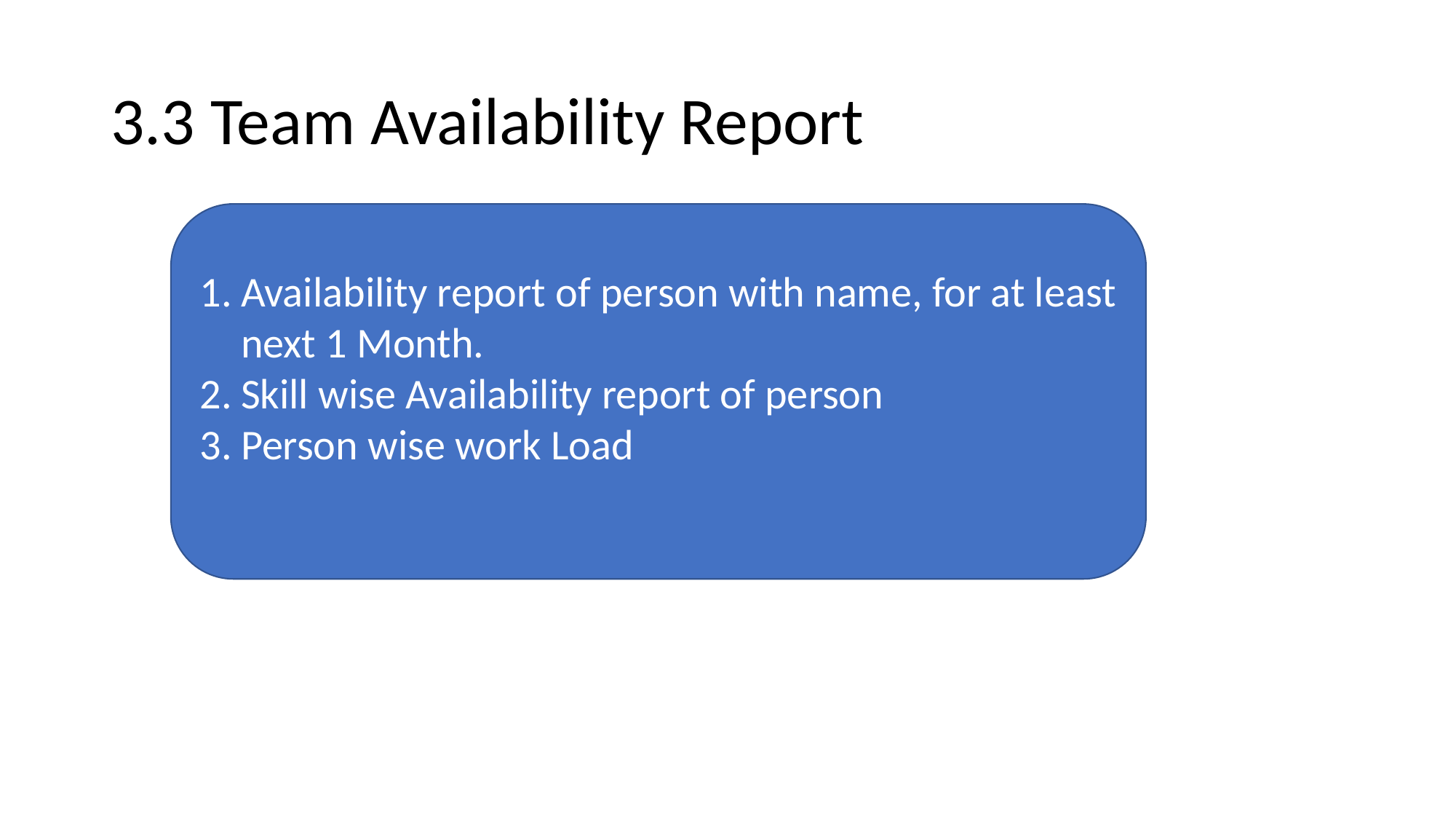

# 3.3 Team Availability Report
Availability report of person with name, for at least next 1 Month.
Skill wise Availability report of person
Person wise work Load